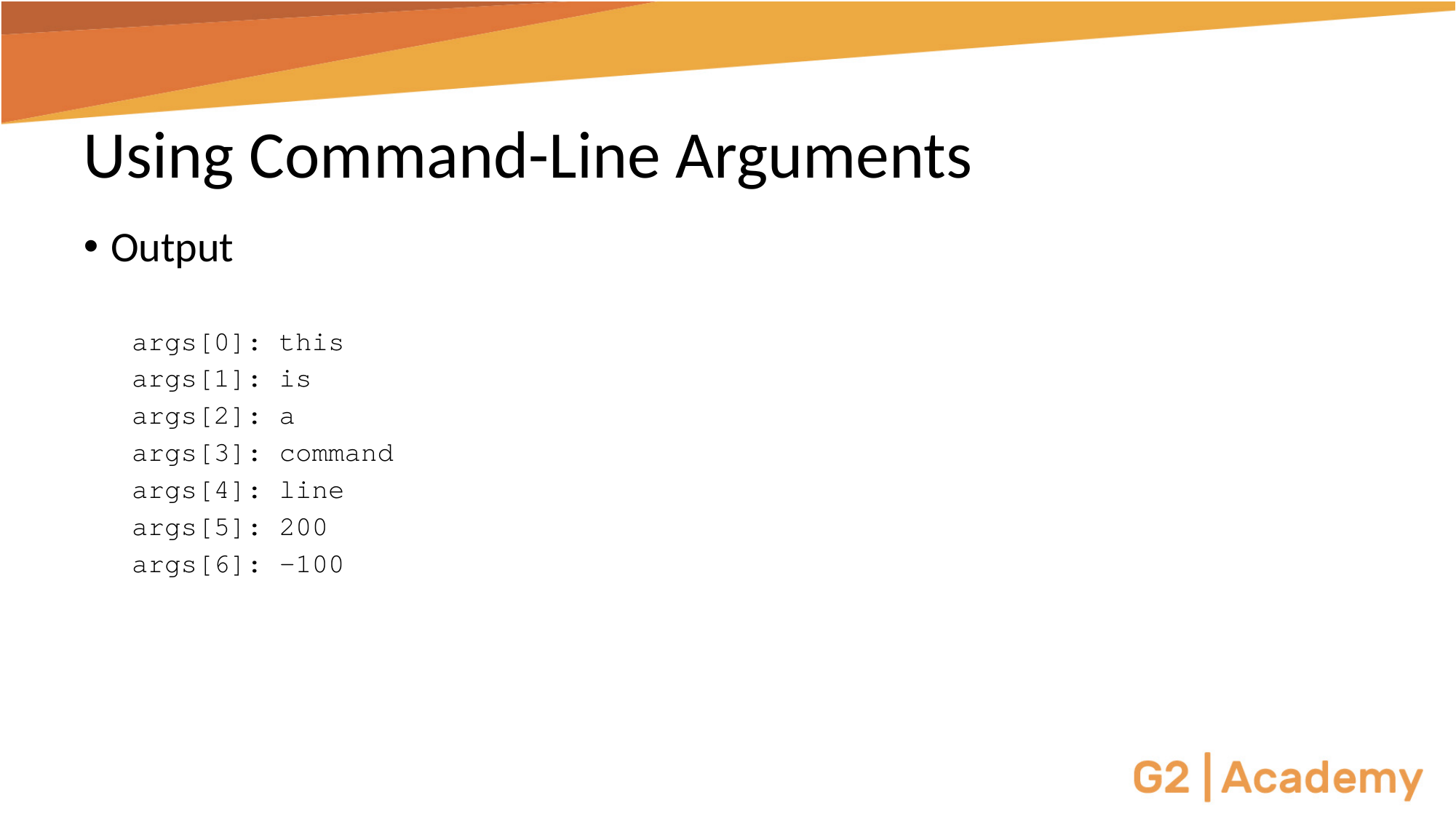

# Using Command-Line Arguments
Output

args[0]: this
args[1]: is
args[2]: a
args[3]: command
args[4]: line
args[5]: 200
args[6]: -100